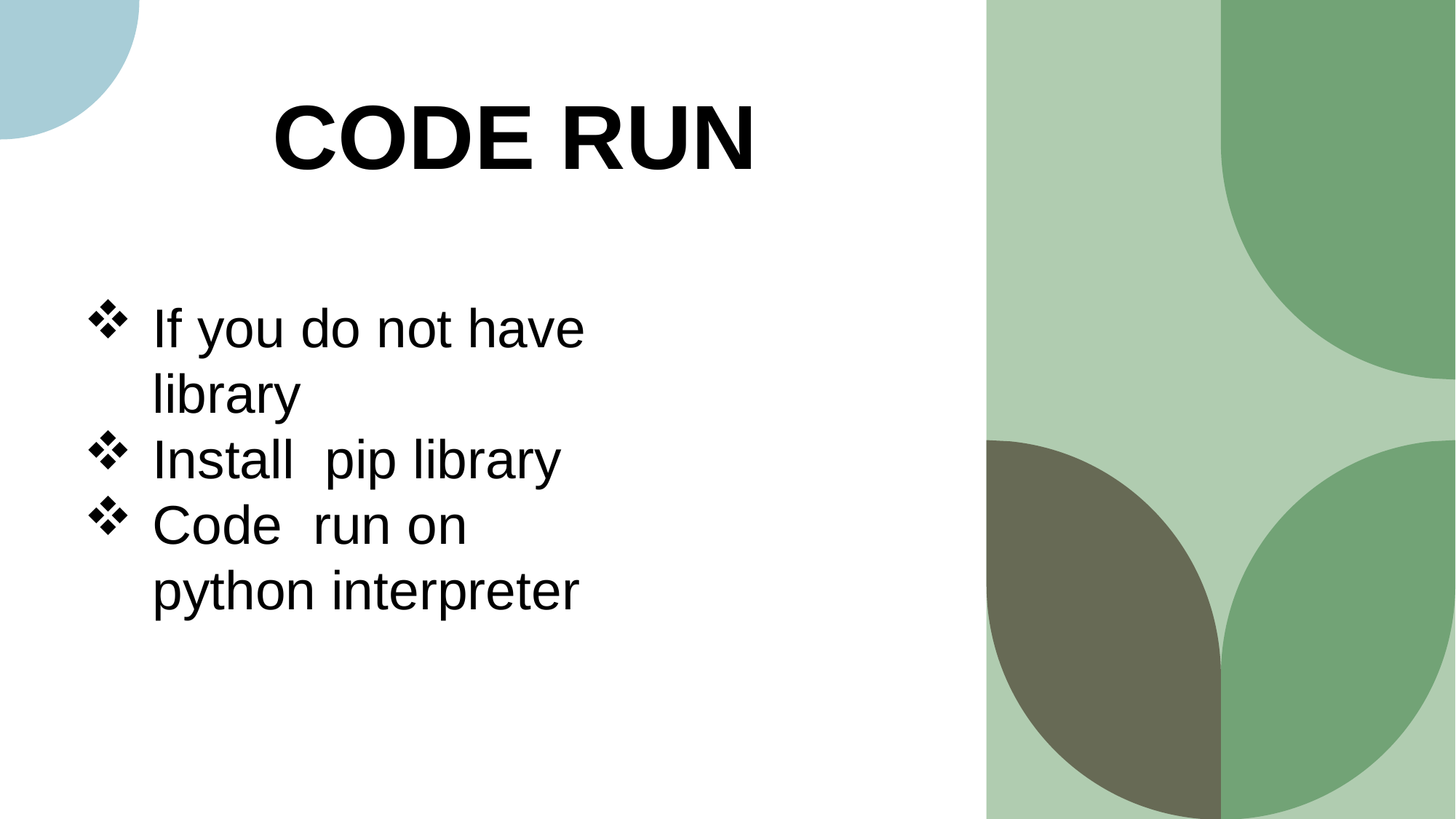

# CODE RUN
If you do not have library
Install  pip library
Code  run on python interpreter